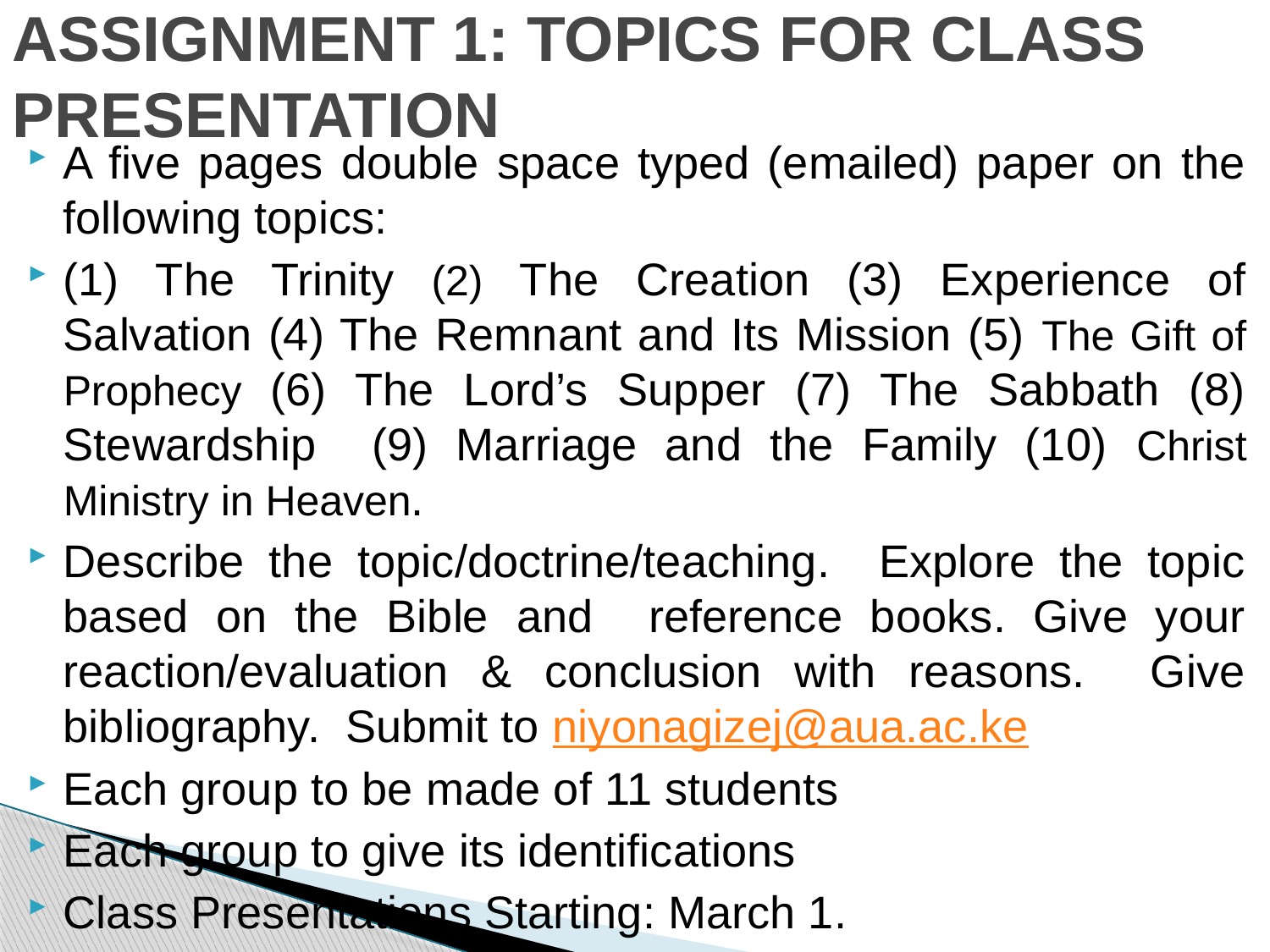

# ASSIGNMENT 1: TOPICS FOR CLASS PRESENTATION
A five pages double space typed (emailed) paper on the following topics:
(1) The Trinity (2) The Creation (3) Experience of Salvation (4) The Remnant and Its Mission (5) The Gift of Prophecy (6) The Lord’s Supper (7) The Sabbath (8) Stewardship  (9) Marriage and the Family (10) Christ Ministry in Heaven.
Describe the topic/doctrine/teaching.  Explore the topic based on the Bible and  reference books. Give your reaction/evaluation & conclusion with reasons.  Give bibliography.  Submit to niyonagizej@aua.ac.ke
Each group to be made of 11 students
Each group to give its identifications
Class Presentations Starting: March 1.